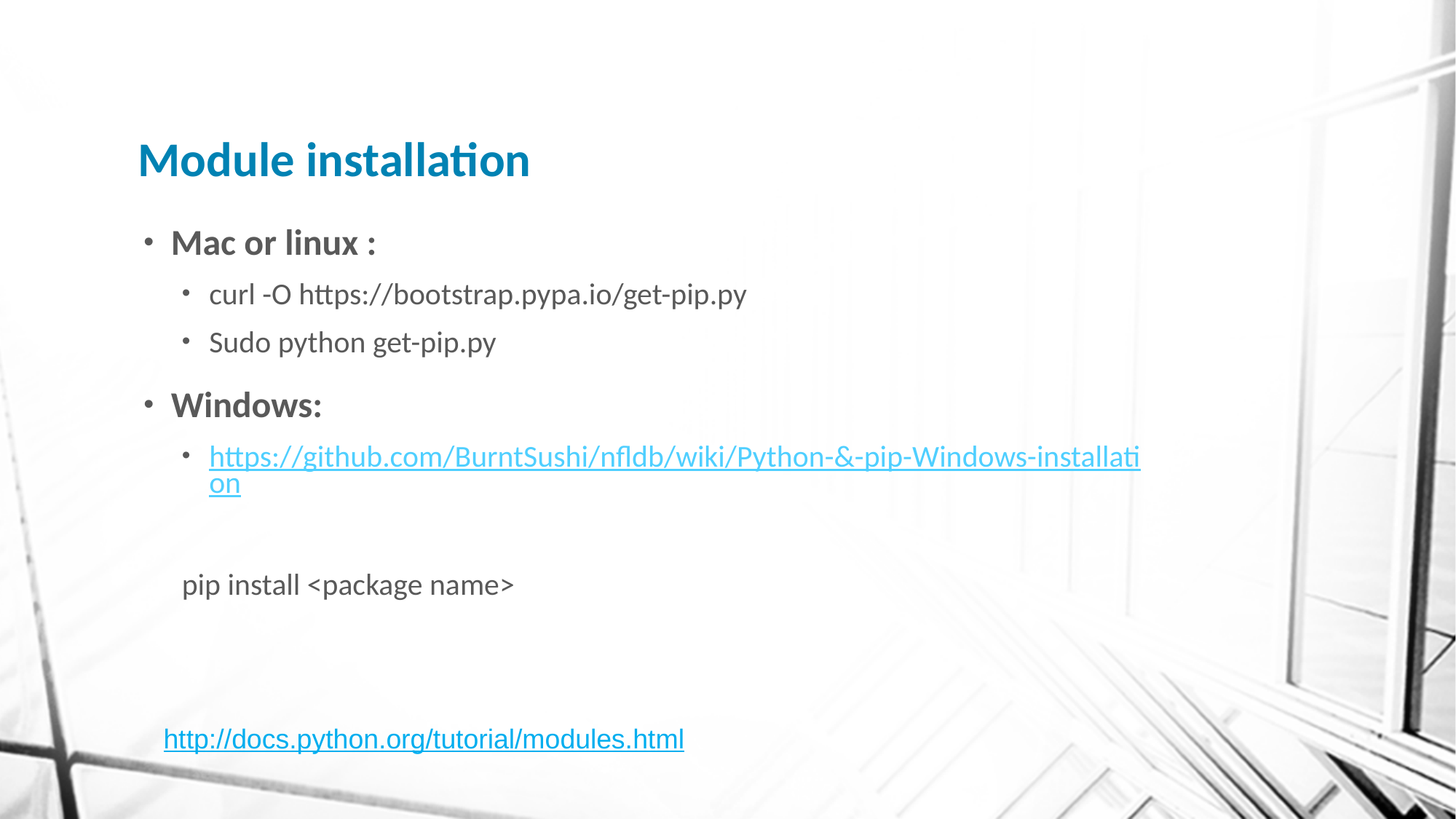

# Module installation
Mac or linux :
curl -O https://bootstrap.pypa.io/get-pip.py
Sudo python get-pip.py
Windows:
https://github.com/BurntSushi/nfldb/wiki/Python-&-pip-Windows-installation

pip install <package name>

http://docs.python.org/tutorial/modules.html